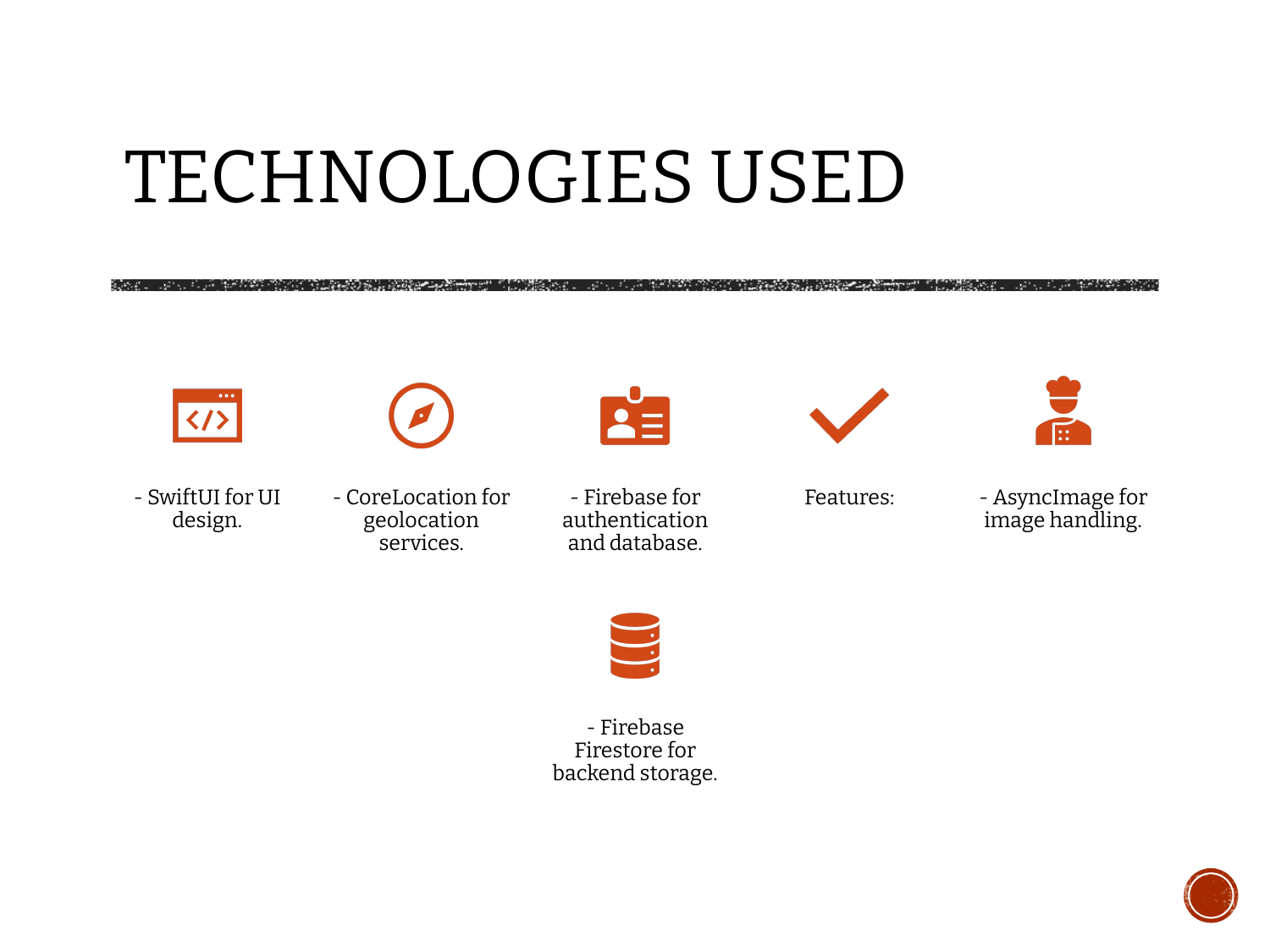

# Technologies Used

- SwiftUI for UI design.
- CoreLocation for geolocation services.
- Firebase for authentication and database.
Features:
- AsyncImage for image handling.
- Firebase Firestore for backend storage.